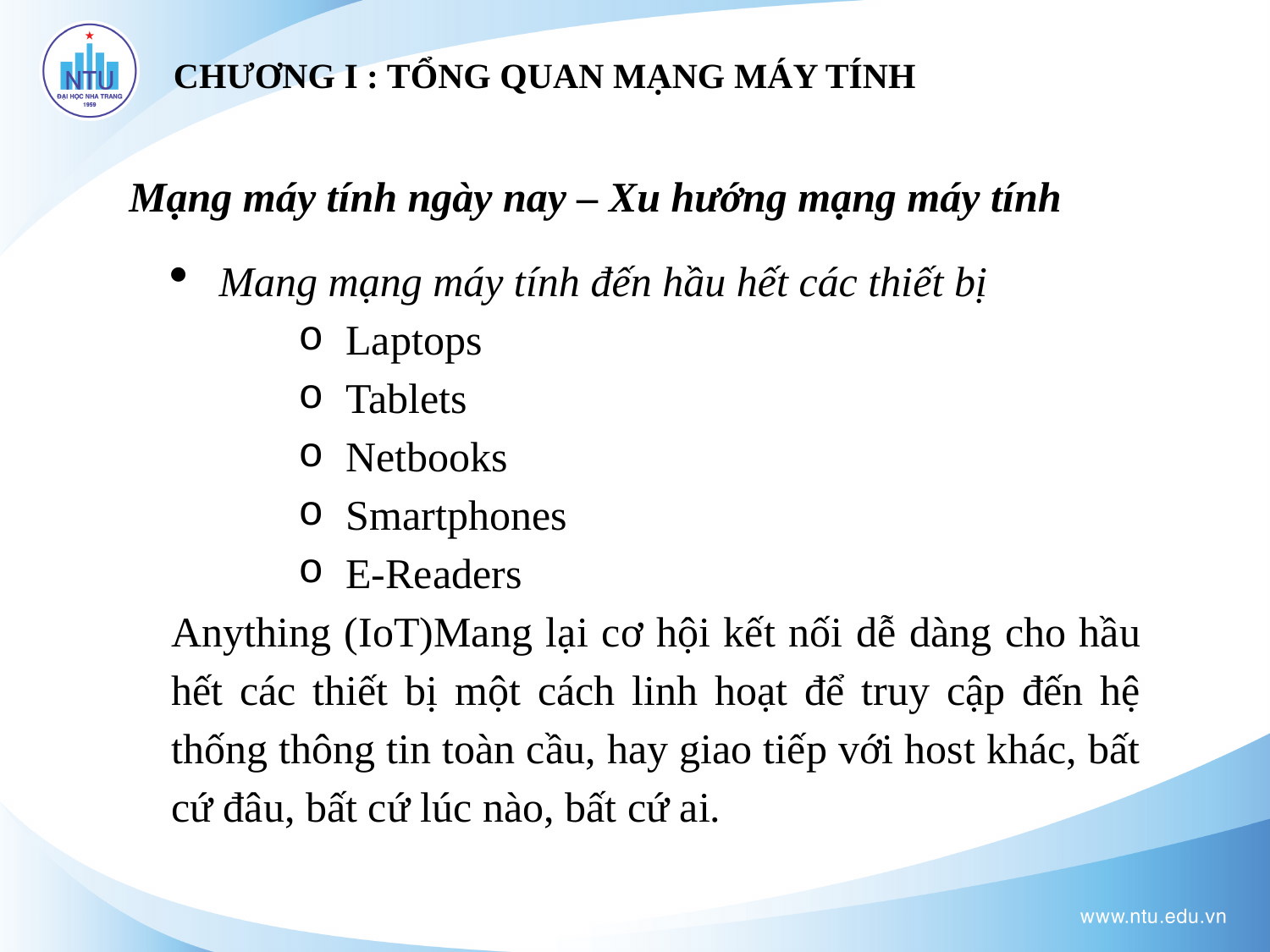

# CHƯƠNG I : TỔNG QUAN MẠNG MÁY TÍNH
Mạng máy tính ngày nay – Xu hướng mạng máy tính
Mang mạng máy tính đến hầu hết các thiết bị
Laptops
Tablets
Netbooks
Smartphones
E-Readers
Anything (IoT)Mang lại cơ hội kết nối dễ dàng cho hầu hết các thiết bị một cách linh hoạt để truy cập đến hệ thống thông tin toàn cầu, hay giao tiếp với host khác, bất cứ đâu, bất cứ lúc nào, bất cứ ai.